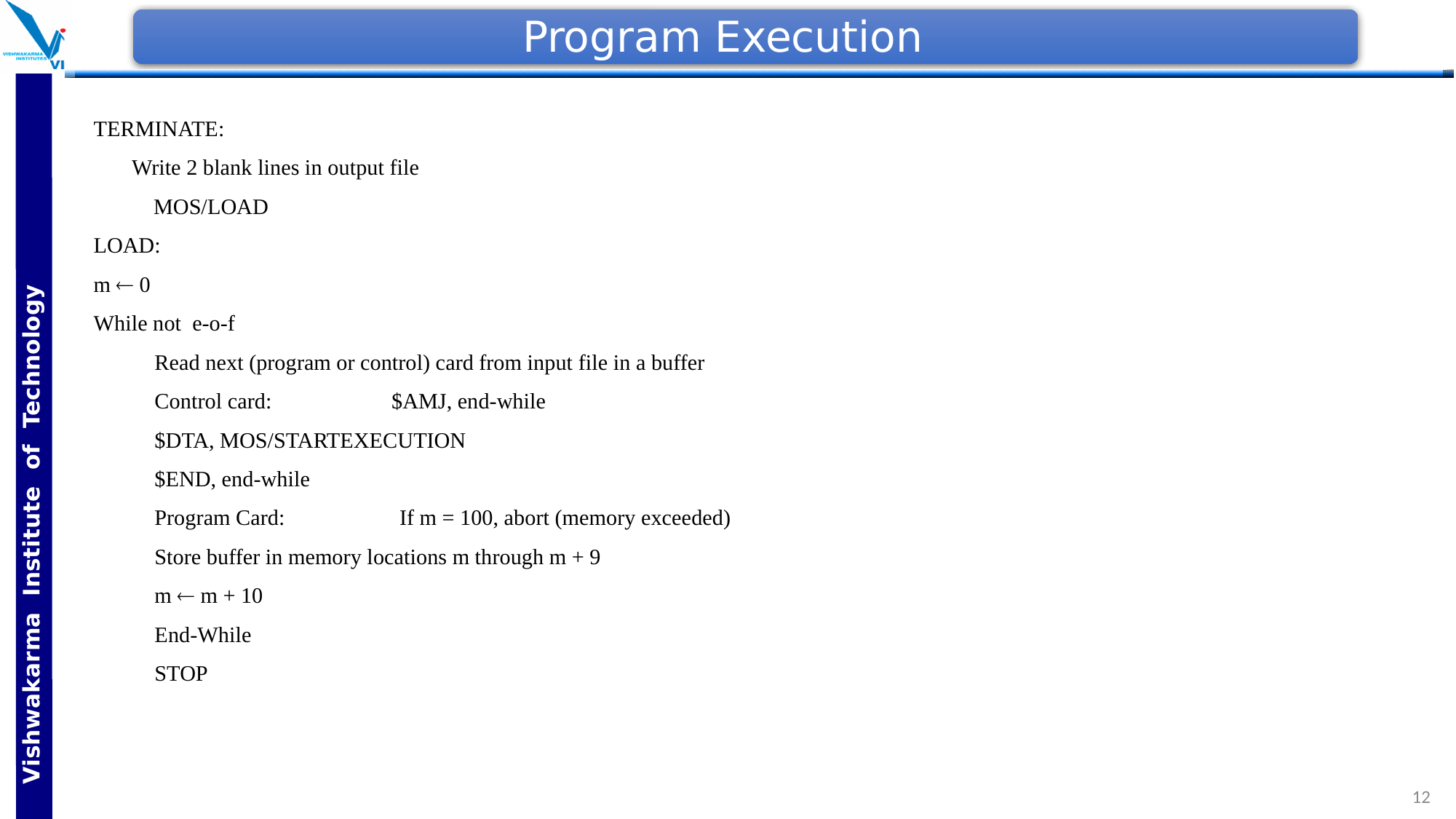

# Program Execution
TERMINATE:
       Write 2 blank lines in output file
           MOS/LOAD
LOAD:
m ← 0
While not  e-o-f
		Read next (program or control) card from input file in a buffer
			Control card:	                     $AMJ, end-while
					$DTA, MOS/STARTEXECUTION
					$END, end-while
			Program Card:                     If m = 100, abort (memory exceeded)
					Store buffer in memory locations m through m + 9
					m ← m + 10
	End-While
	STOP

12